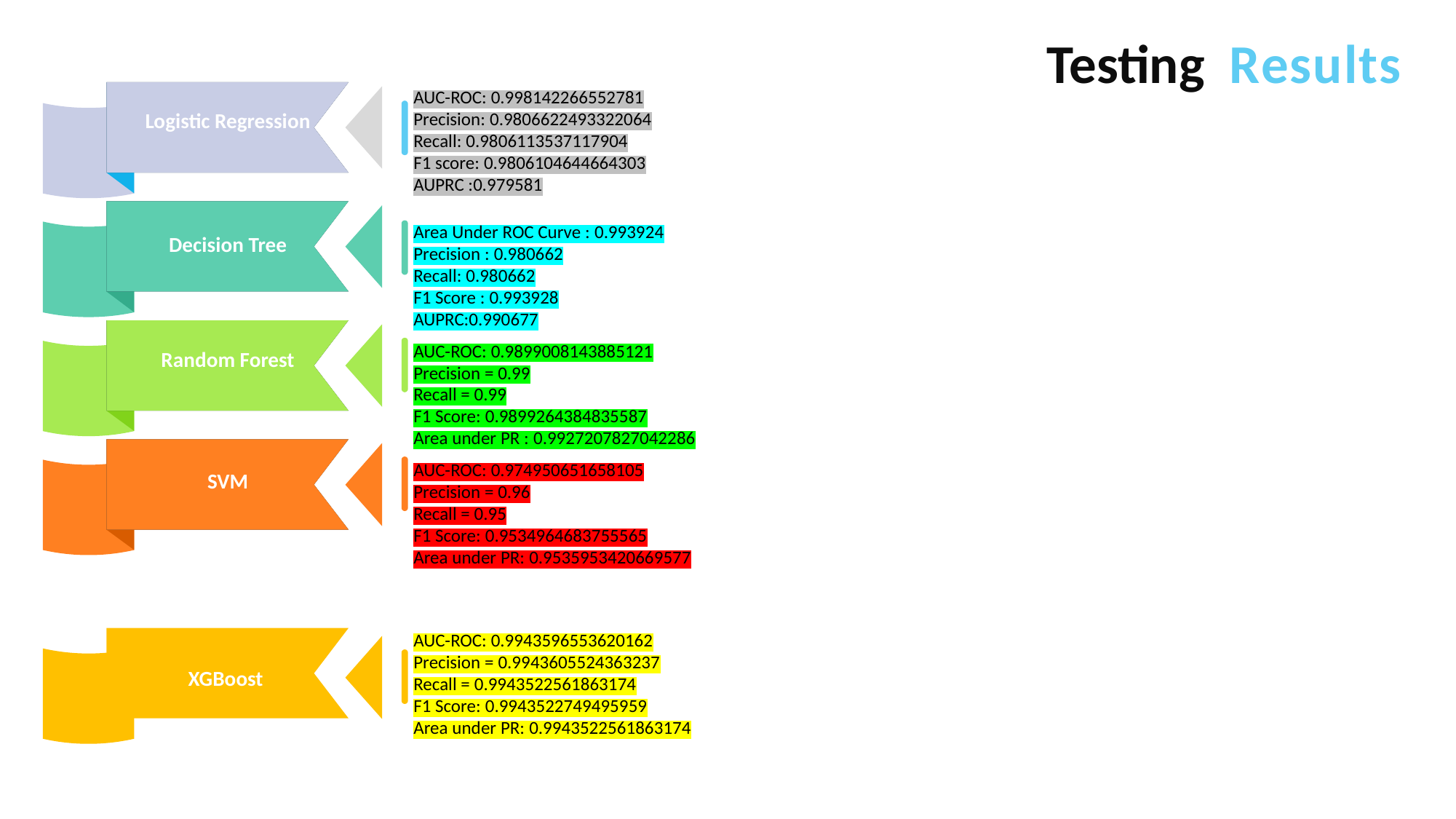

Testing  Results
AUC-ROC: 0.998142266552781
Precision: 0.9806622493322064
Recall: 0.9806113537117904
F1 score: 0.9806104644664303
AUPRC :0.979581

Logistic Regression

OPTION 01

OPTION 01
Decision Tree

Random Forest
OPTION 01

OPTION 01
SVM

Area Under ROC Curve : 0.993924
Precision : 0.980662
Recall: 0.980662
F1 Score : 0.993928
AUPRC:0.990677

AUC-ROC: 0.9899008143885121
Precision = 0.99
Recall = 0.99
F1 Score: 0.9899264384835587
Area under PR : 0.9927207827042286

AUC-ROC: 0.974950651658105
Precision = 0.96
Recall = 0.95
F1 Score: 0.9534964683755565
Area under PR: 0.9535953420669577
AUC-ROC: 0.9943596553620162
Precision = 0.9943605524363237
Recall = 0.9943522561863174
F1 Score: 0.9943522749495959
Area under PR: 0.9943522561863174

XGBoost